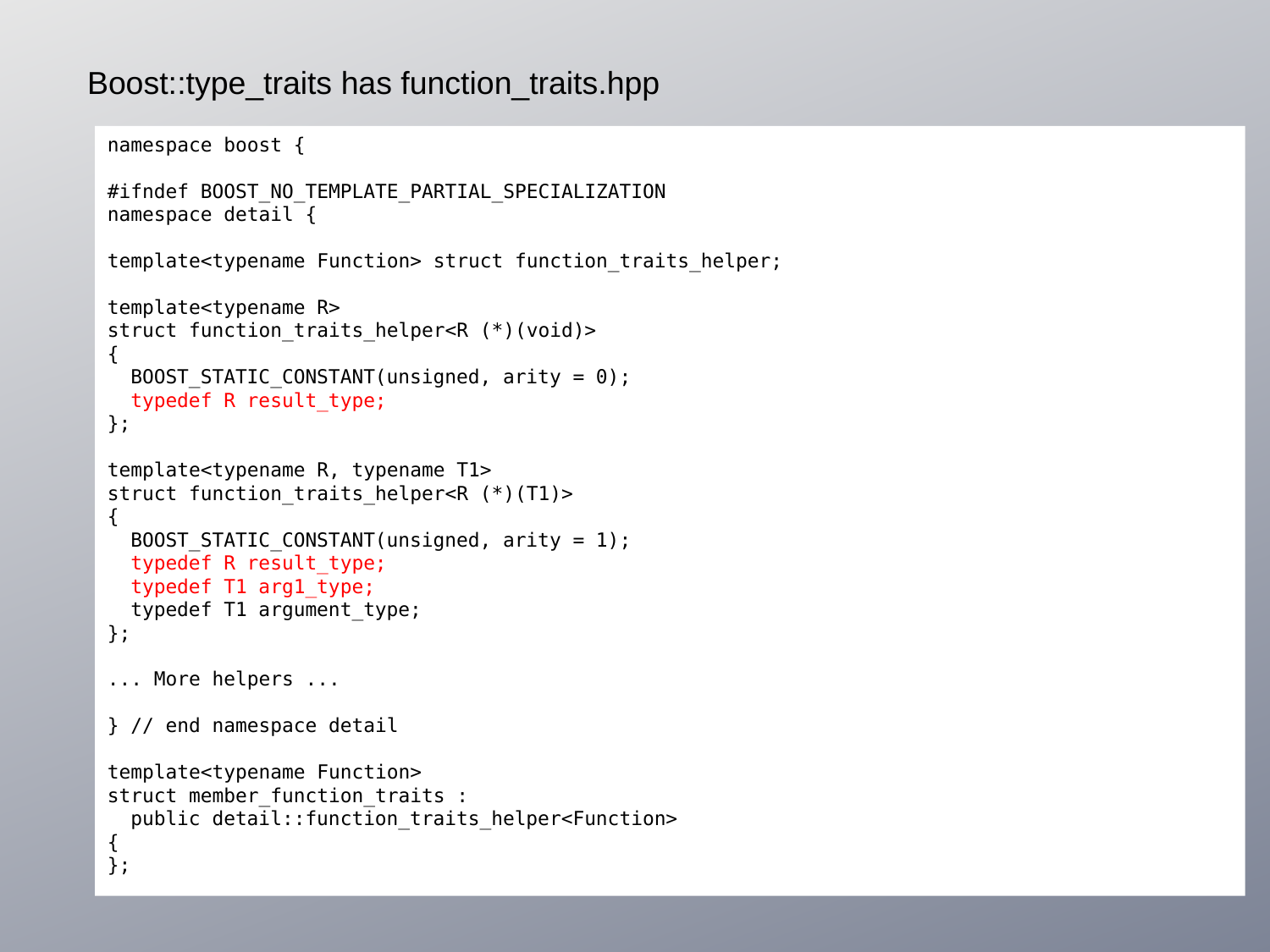

Boost::type_traits has function_traits.hpp
namespace boost {

#ifndef BOOST_NO_TEMPLATE_PARTIAL_SPECIALIZATION
namespace detail {

template<typename Function> struct function_traits_helper;

template<typename R>
struct function_traits_helper<R (*)(void)>
{
  BOOST_STATIC_CONSTANT(unsigned, arity = 0);
  typedef R result_type;
};

template<typename R, typename T1>
struct function_traits_helper<R (*)(T1)>
{
  BOOST_STATIC_CONSTANT(unsigned, arity = 1);
  typedef R result_type;
  typedef T1 arg1_type;
  typedef T1 argument_type;
};

... More helpers ...

} // end namespace detail

template<typename Function>
struct member_function_traits :
  public detail::function_traits_helper<Function>
{
};